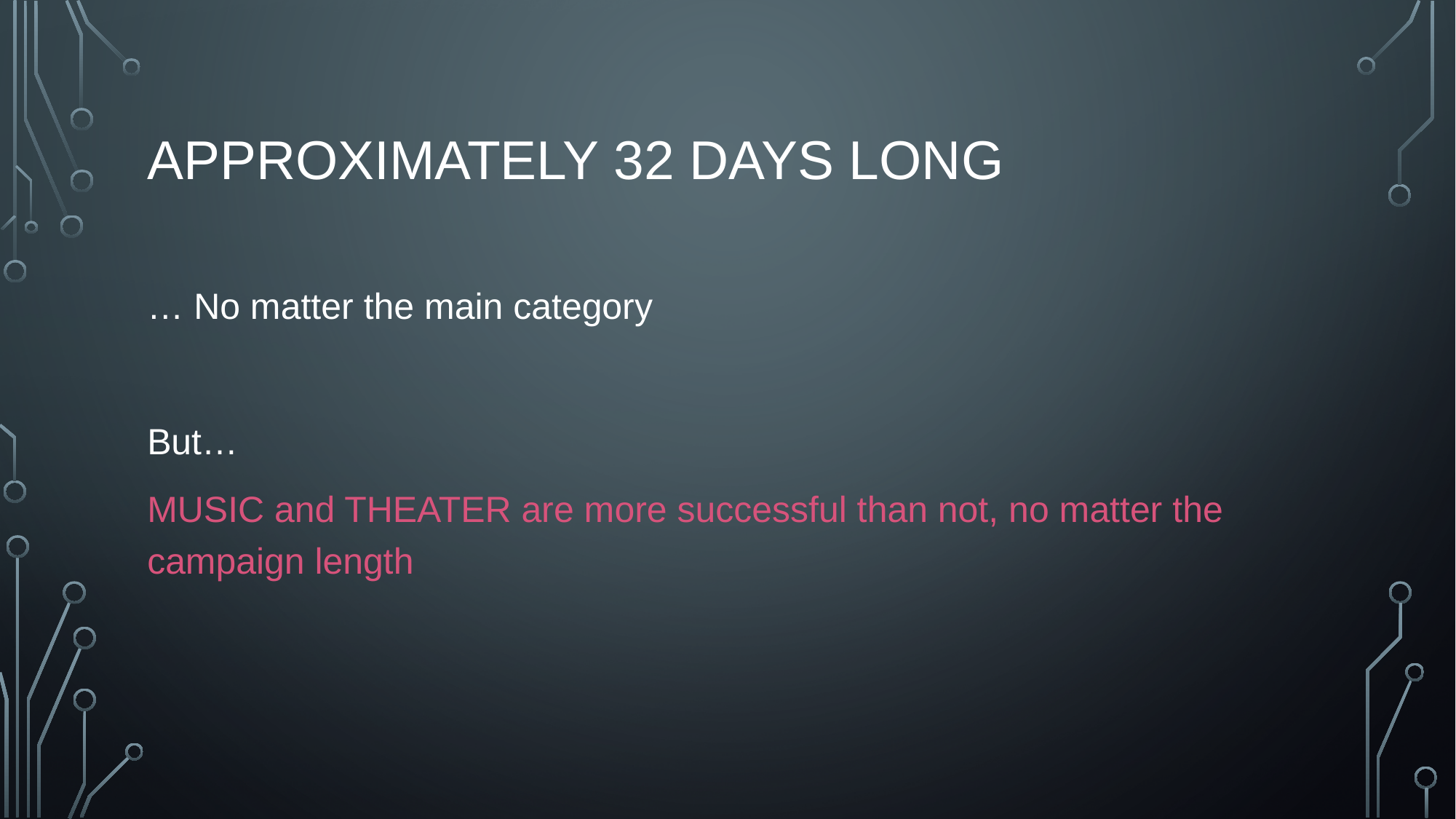

# Approximately 32 days long
… No matter the main category

But…
MUSIC and THEATER are more successful than not, no matter the campaign length